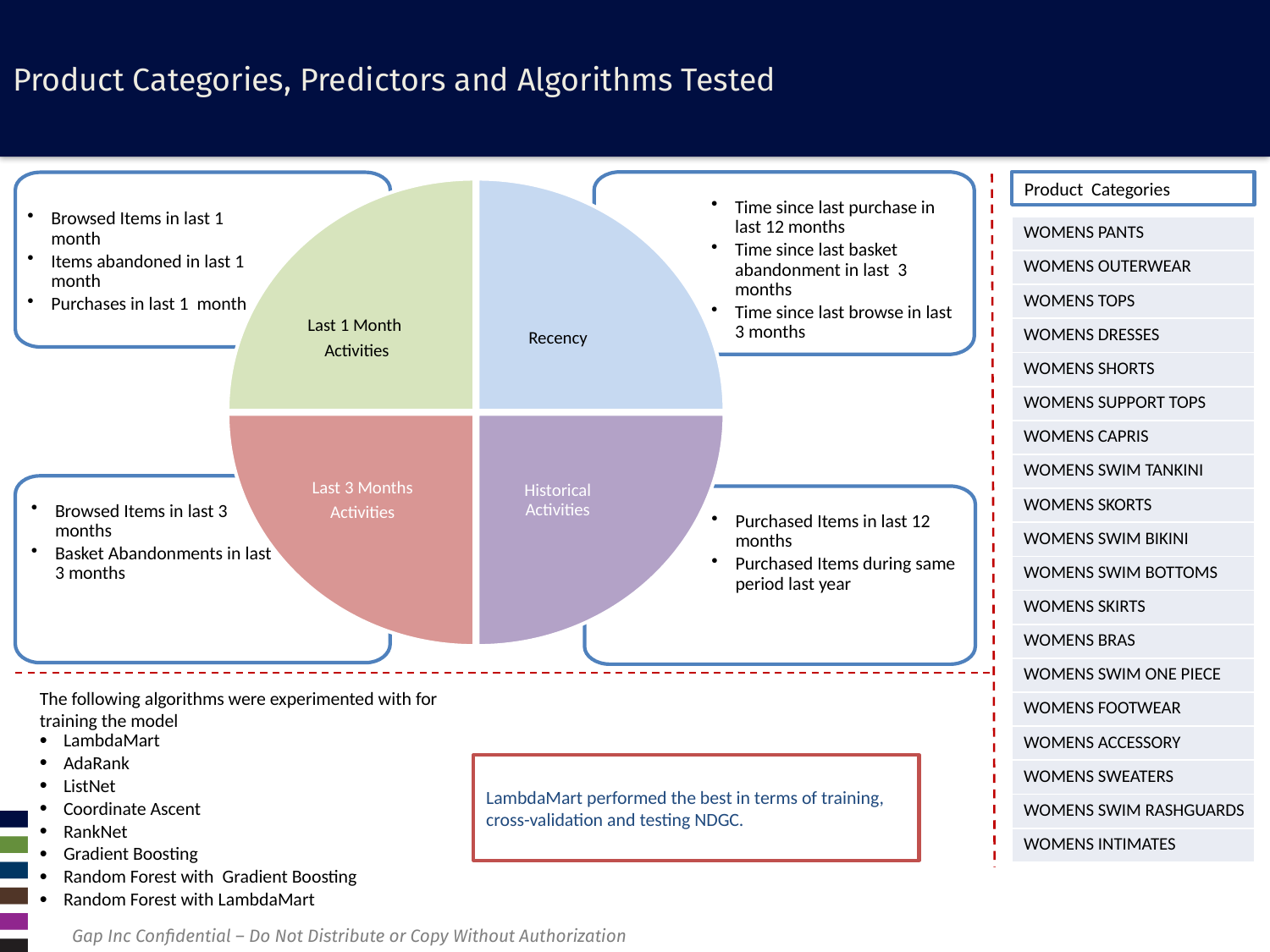

# Product Categories, Predictors and Algorithms Tested
Product  Categories
Time since last purchase in last 12 months
Time since last basket abandonment in last  3 months
Time since last browse in last 3 months

Browsed Items in last 1 month
Items abandoned in last 1 month
Purchases in last 1  month
Last 1 Month
Activities
Recency

Historical Activities

Last 3 Months
Activities
Browsed Items in last 3 months
Basket Abandonments in last 3 months
Purchased Items in last 12 months
Purchased Items during same period last year
| WOMENS PANTS |
| --- |
| WOMENS OUTERWEAR |
| WOMENS TOPS |
| WOMENS DRESSES |
| WOMENS SHORTS |
| WOMENS SUPPORT TOPS |
| WOMENS CAPRIS |
| WOMENS SWIM TANKINI |
| WOMENS SKORTS |
| WOMENS SWIM BIKINI |
| WOMENS SWIM BOTTOMS |
| WOMENS SKIRTS |
| WOMENS BRAS |
| WOMENS SWIM ONE PIECE |
| WOMENS FOOTWEAR |
| WOMENS ACCESSORY |
| WOMENS SWEATERS |
| WOMENS SWIM RASHGUARDS |
| WOMENS INTIMATES |
The following algorithms were experimented with for training the model
LambdaMart
AdaRank
ListNet
Coordinate Ascent
RankNet
Gradient Boosting
Random Forest with  Gradient Boosting
Random Forest with LambdaMart
LambdaMart performed the best in terms of training, cross-validation and testing NDGC.
Gap Inc Confidential – Do Not Distribute or Copy Without Authorization